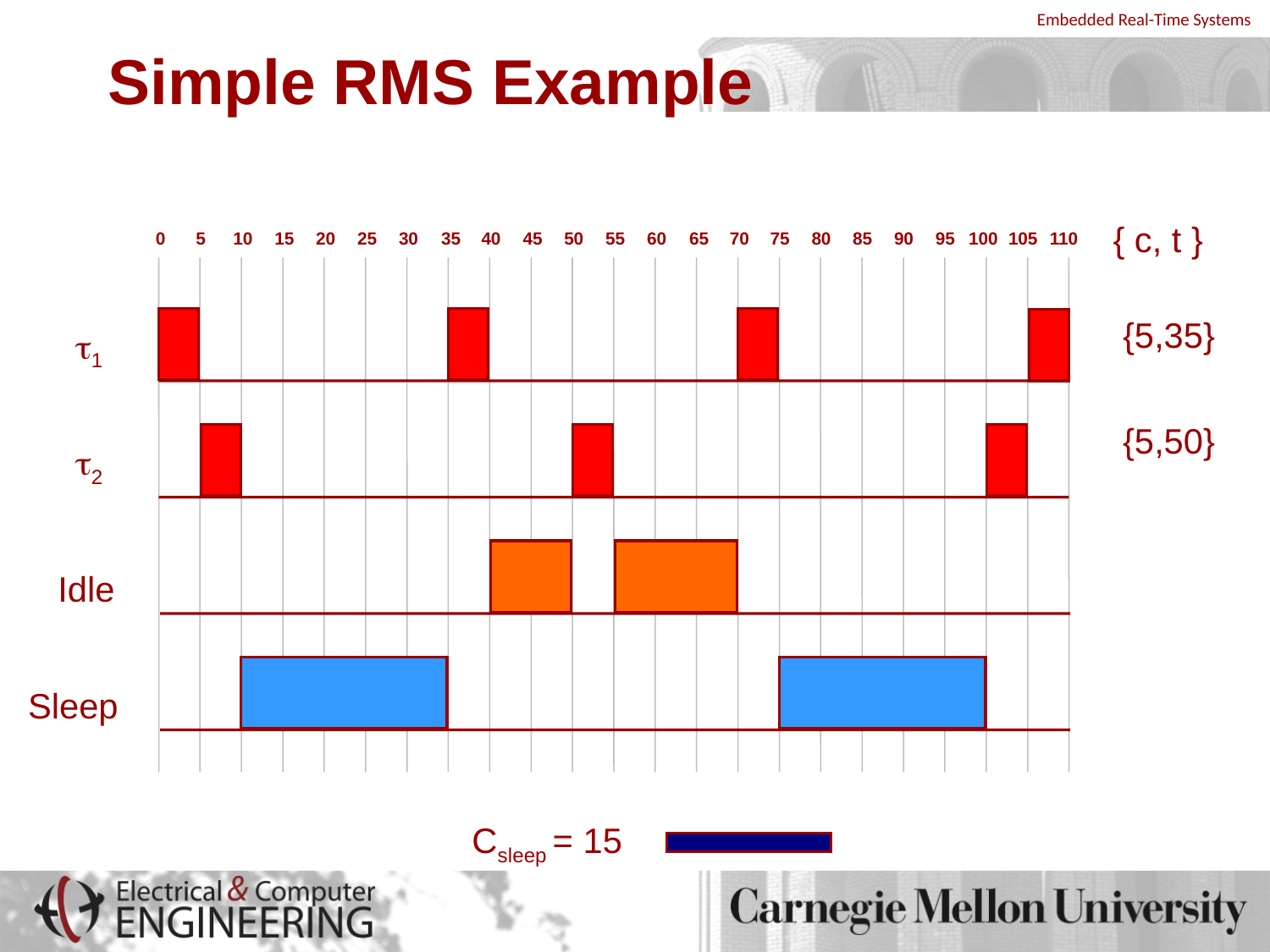

# Simple RMS Example
{ c, t }
0
5
10
15
20
25
30
35
40
45
50
55
60
65
70
75
80
85
90
95
100
105
110

{5,35}

τ1

{5,50}

τ2

Idle

Sleep

Csleep = 15